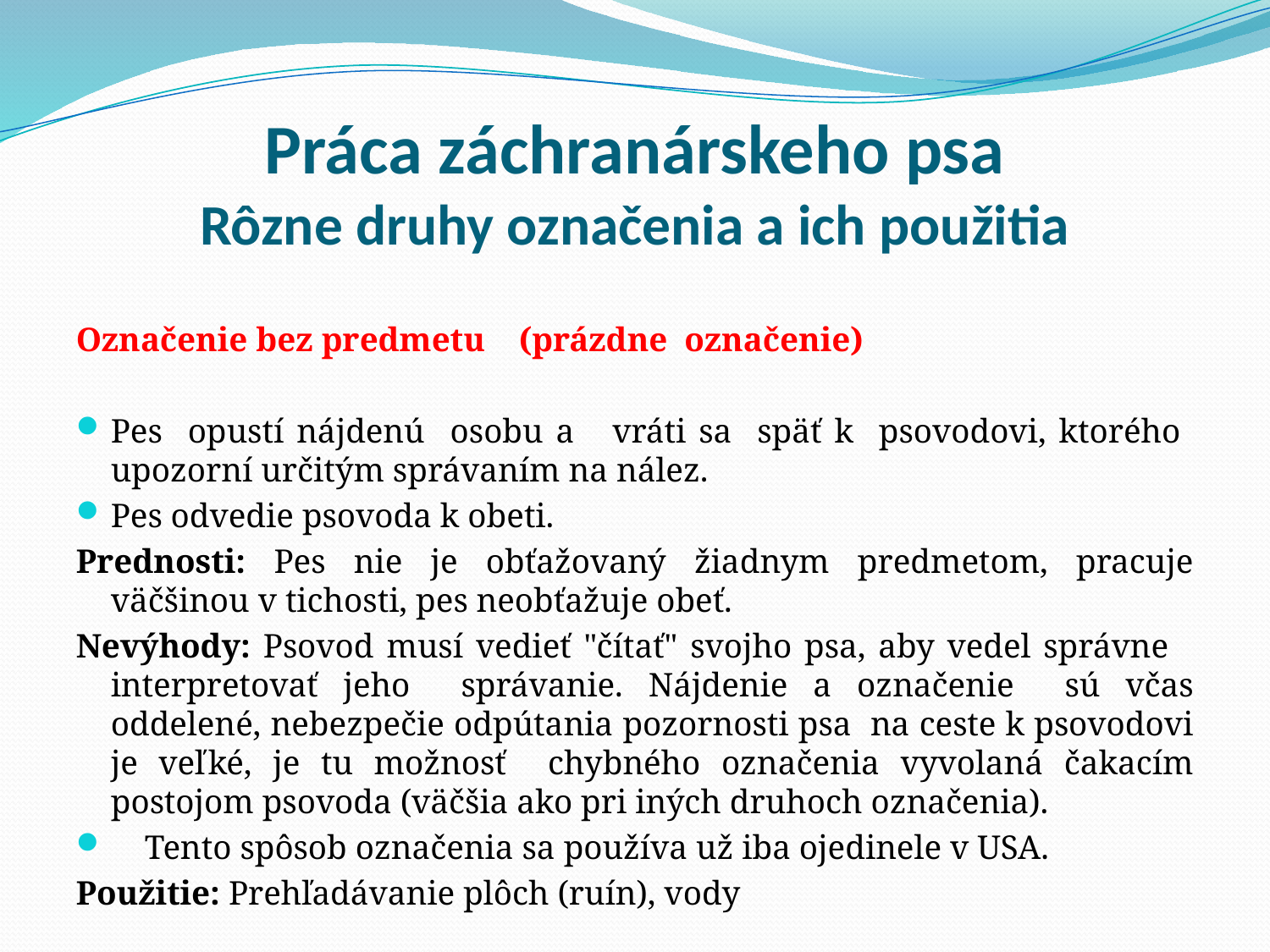

# Práca záchranárskeho psa Rôzne druhy označenia a ich použitia
Označenie bez predmetu    (prázdne  označenie)

Pes  opustí nájdenú  osobu a   vráti sa  späť k  psovodovi, ktorého  upozorní určitým správaním na nález.
Pes odvedie psovoda k obeti.
Prednosti:  Pes  nie  je  obťažovaný  žiadnym  predmetom,  pracuje väčšinou v tichosti, pes neobťažuje obeť.
Nevýhody: Psovod musí vedieť "čítať" svojho psa, aby vedel správne   interpretovať jeho  správanie. Nájdenie a označenie  sú včas oddelené, nebezpečie odpútania pozornosti psa  na ceste k psovodovi je veľké, je tu možnosť  chybného označenia vyvolaná čakacím postojom psovoda (väčšia ako pri iných druhoch označenia).
    Tento spôsob označenia sa používa už iba ojedinele v USA.
Použitie: Prehľadávanie plôch (ruín), vody